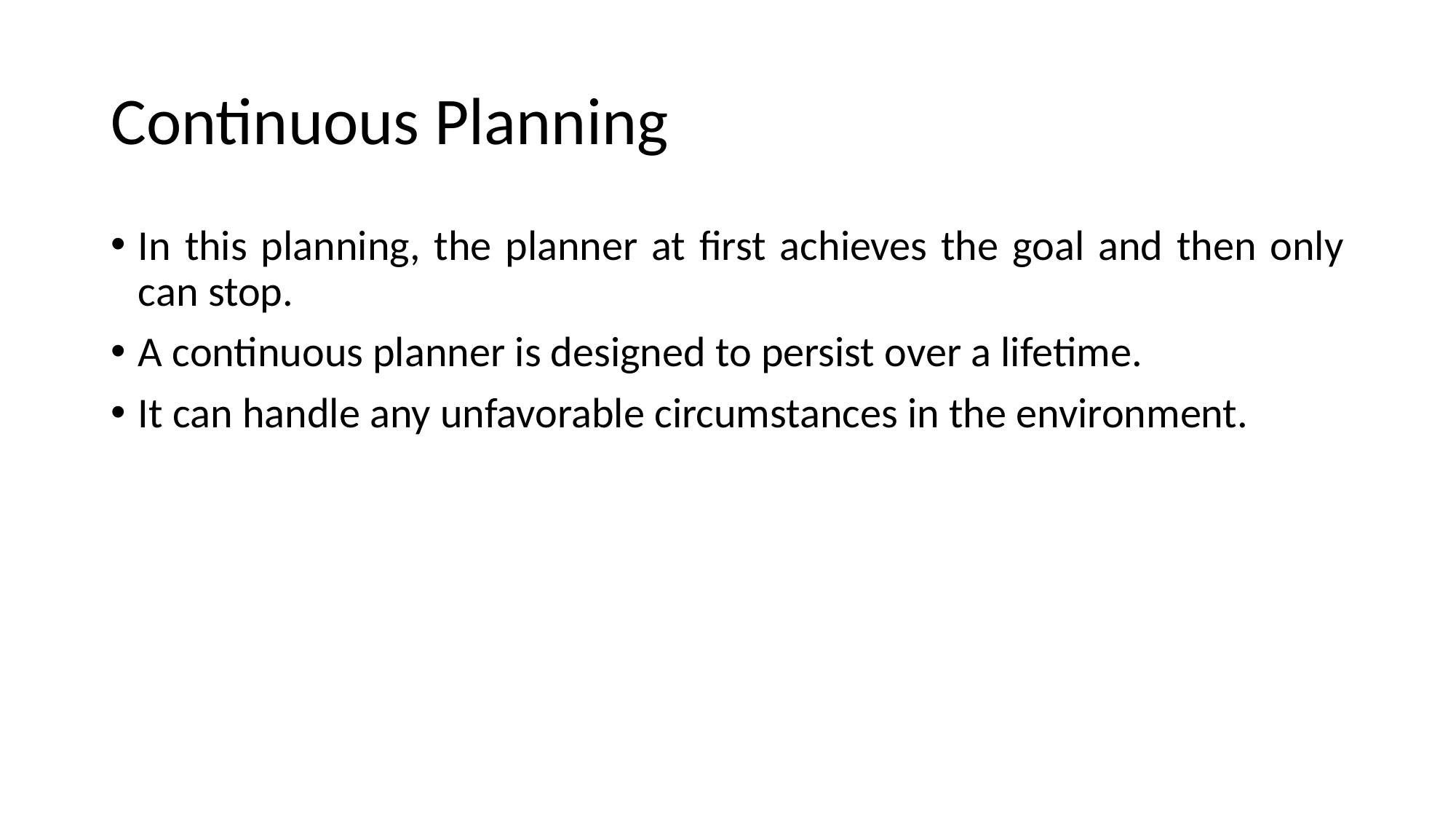

# Continuous Planning
In this planning, the planner at first achieves the goal and then only can stop.
A continuous planner is designed to persist over a lifetime.
It can handle any unfavorable circumstances in the environment.